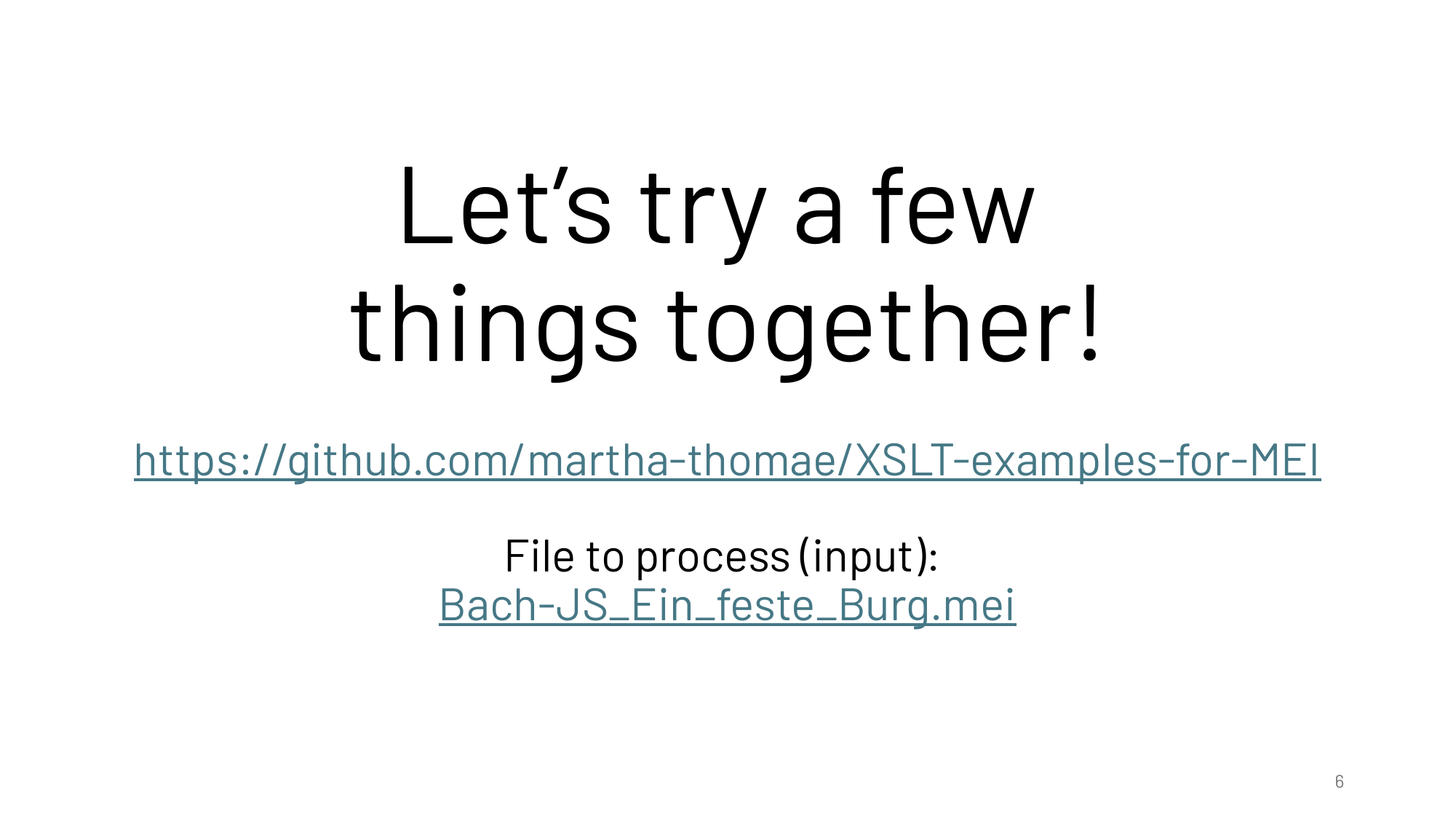

# Let’s try a few things together!
https://github.com/martha-thomae/XSLT-examples-for-MEI

File to process (input):
Bach-JS_Ein_feste_Burg.mei
6